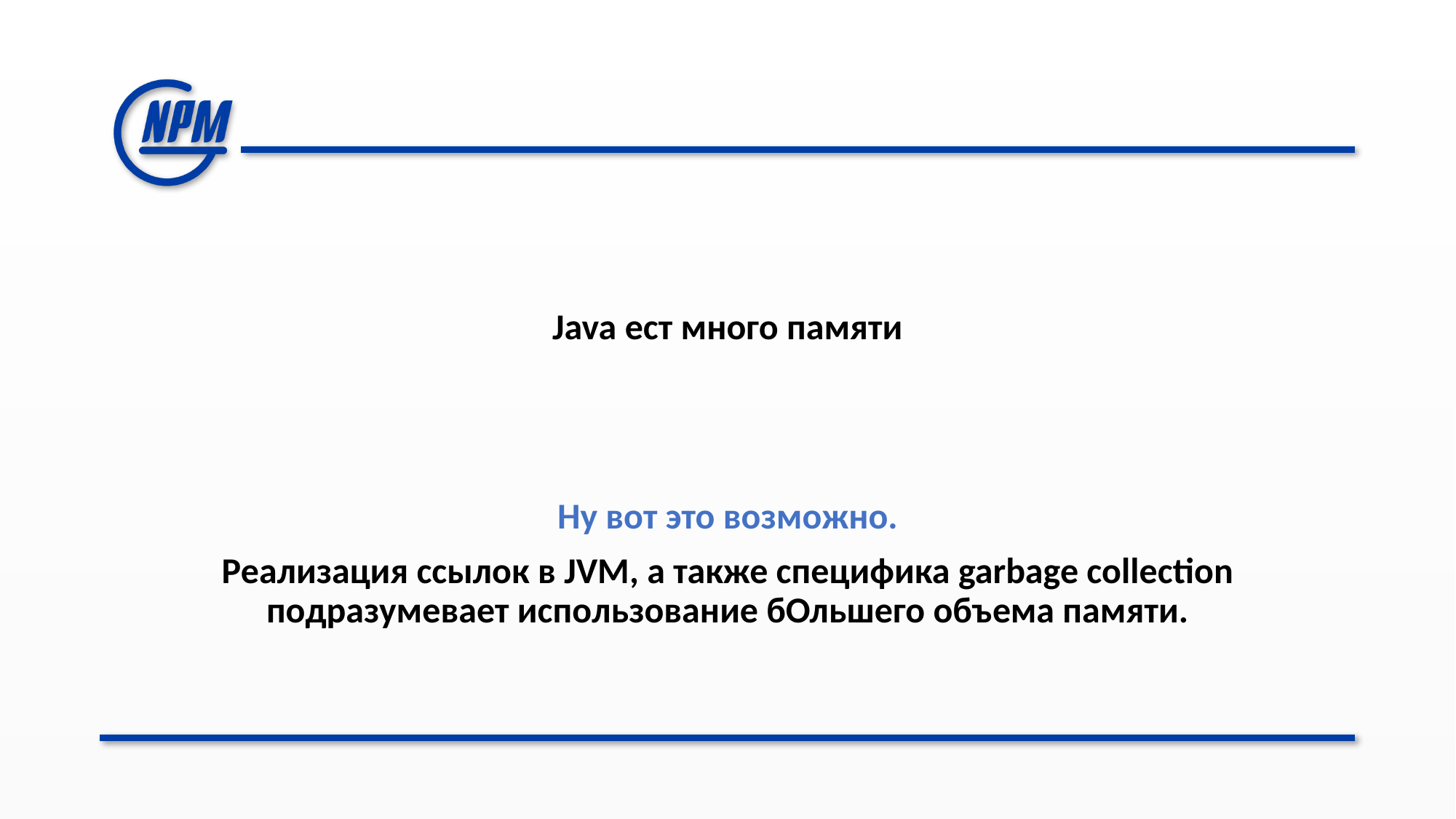

#
Java ест много памяти
Ну вот это возможно.
Реализация ссылок в JVM, а также специфика garbage collection подразумевает использование бОльшего объема памяти.